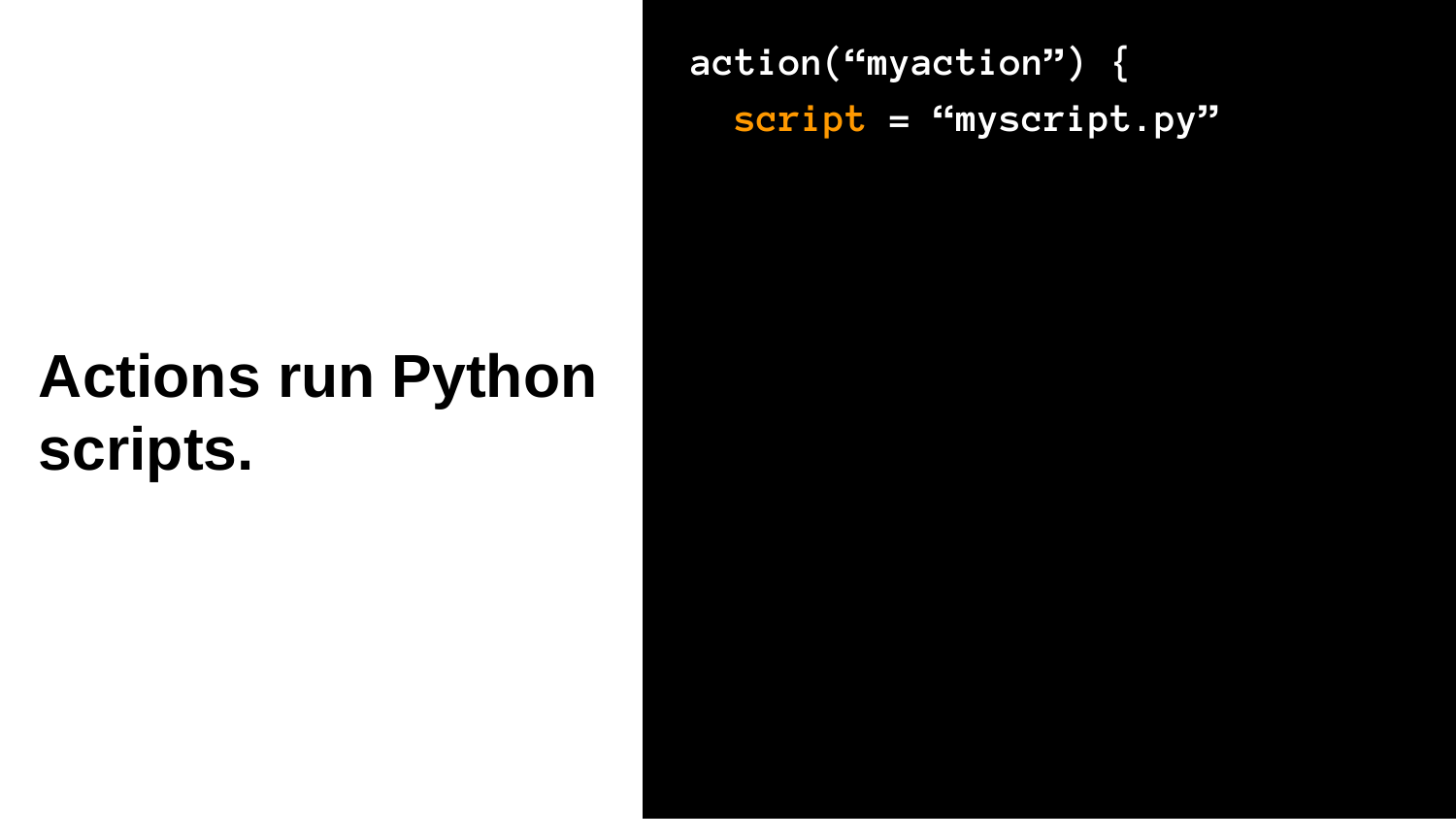

# Actions run Python scripts.
action(“myaction”) {
  script = “myscript.py”